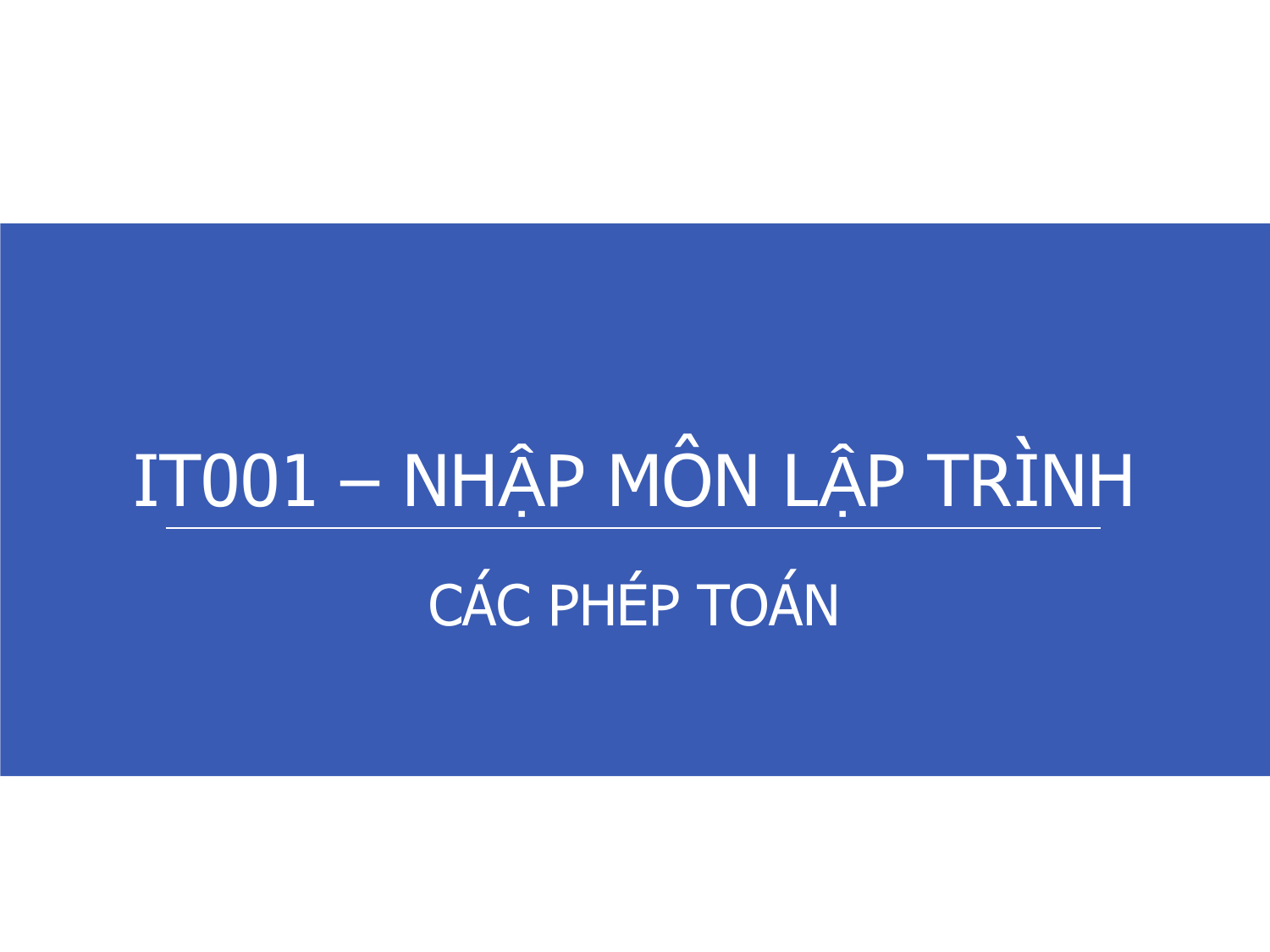

# IT001 – NHẬP MÔN LẬP TRÌNH
Các phép toán